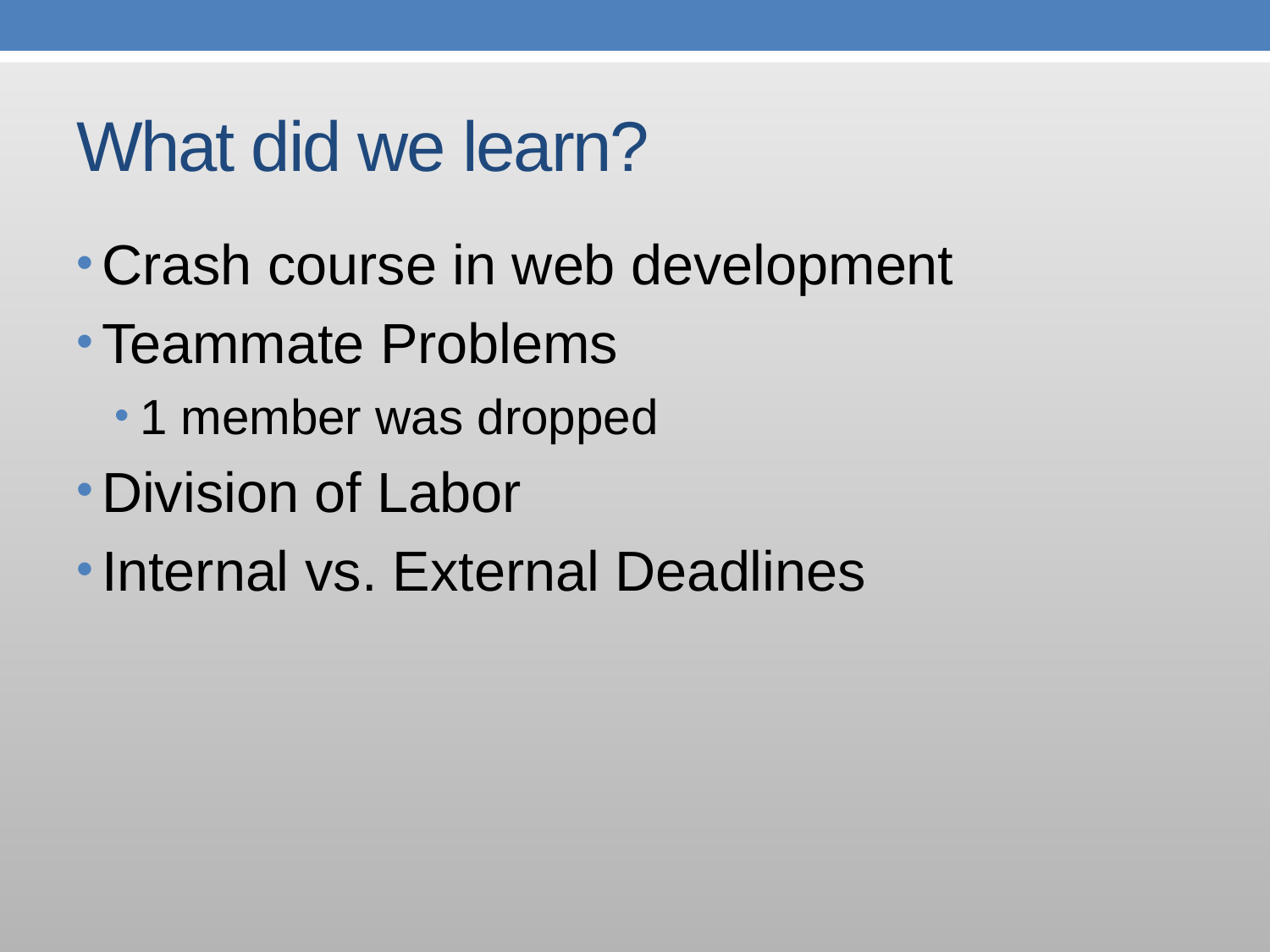

# What did we learn?
Crash course in web development
Teammate Problems
1 member was dropped
Division of Labor
Internal vs. External Deadlines